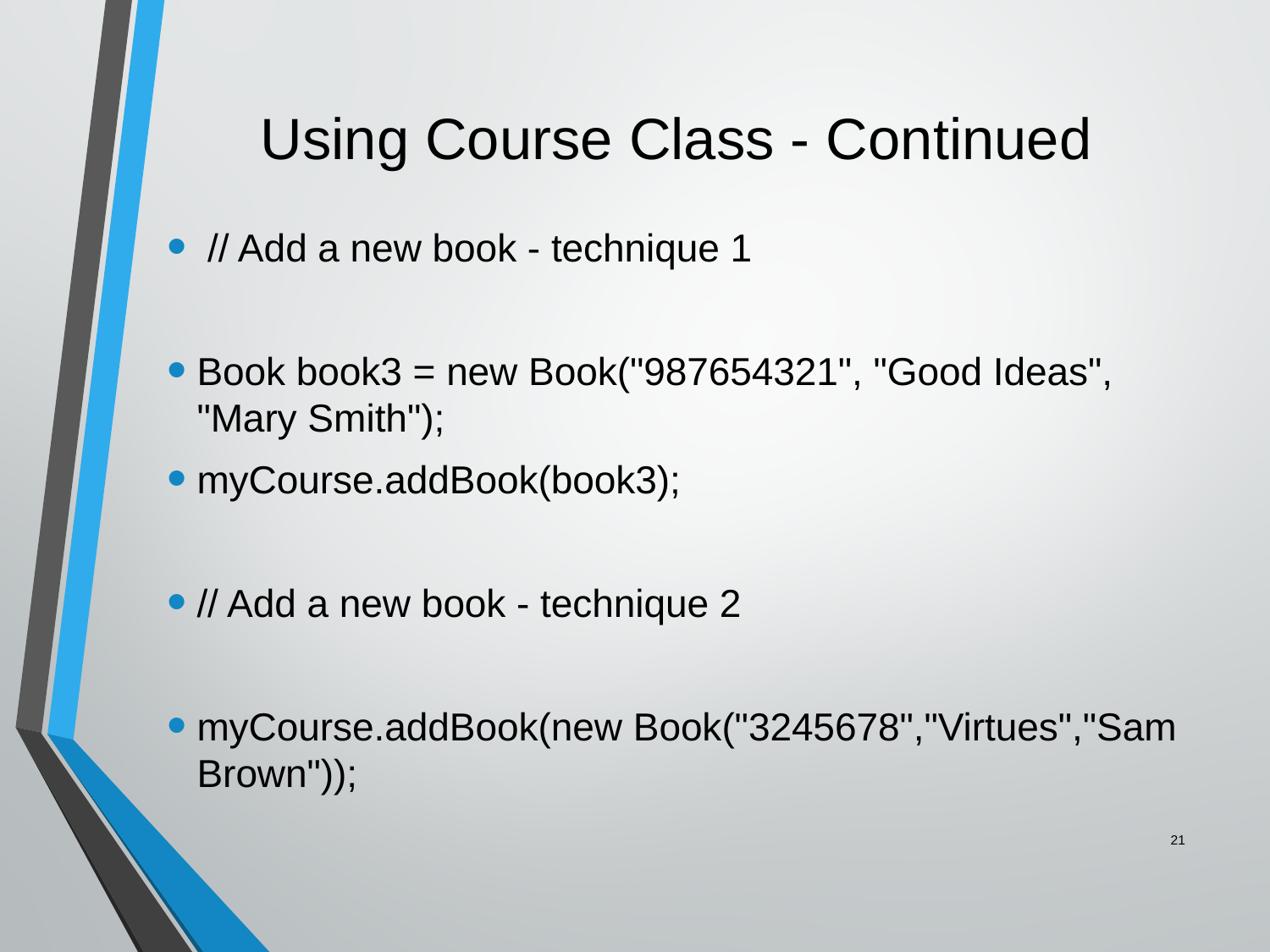

# Using Course Class - Continued
 // Add a new book - technique 1

Book book3 = new Book("987654321", "Good Ideas", "Mary Smith");
myCourse.addBook(book3);

// Add a new book - technique 2

myCourse.addBook(new Book("3245678","Virtues","Sam Brown"));
21